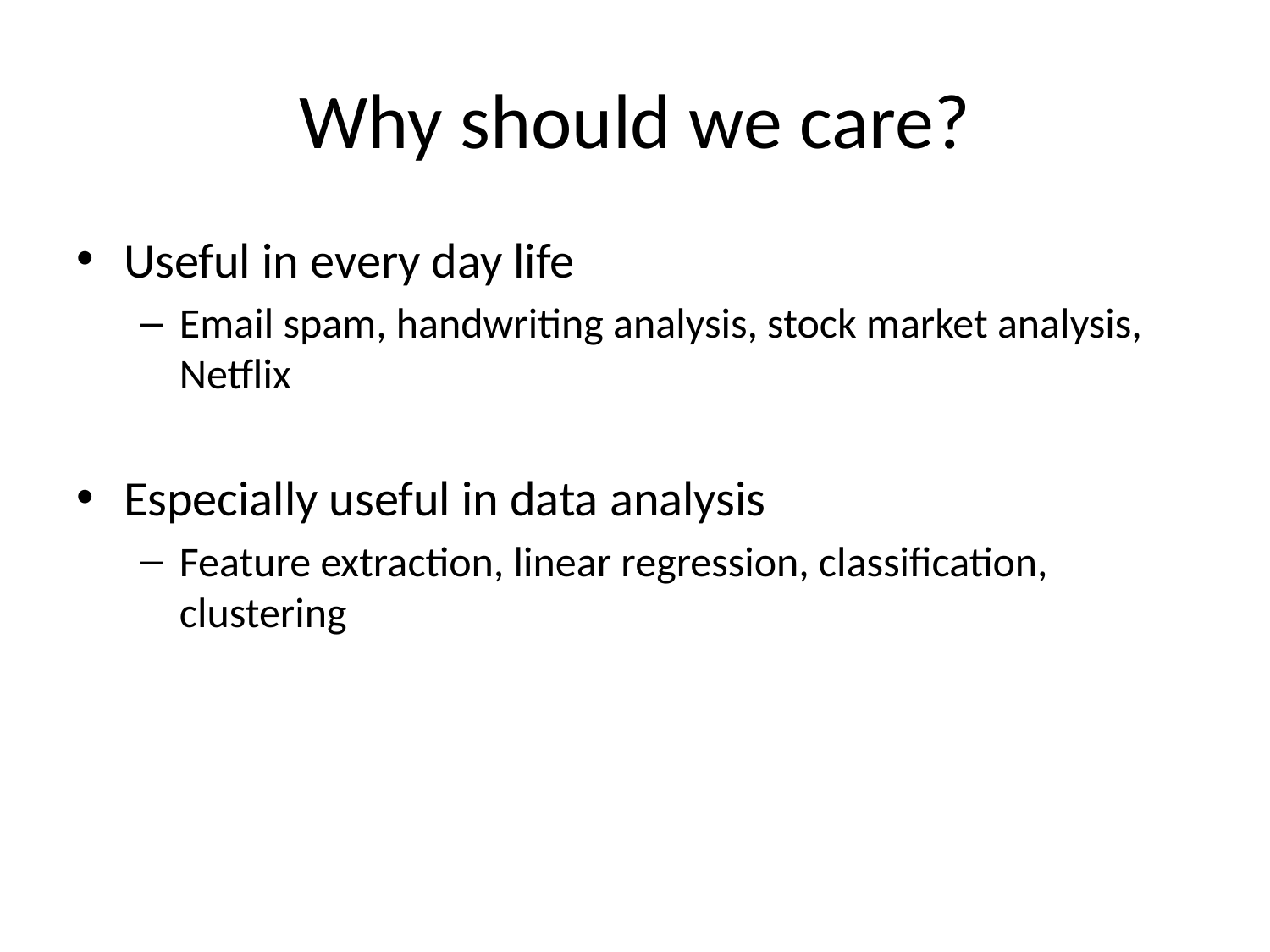

# Why should we care?
Useful in every day life
Email spam, handwriting analysis, stock market analysis, Netflix

Especially useful in data analysis
Feature extraction, linear regression, classification, clustering